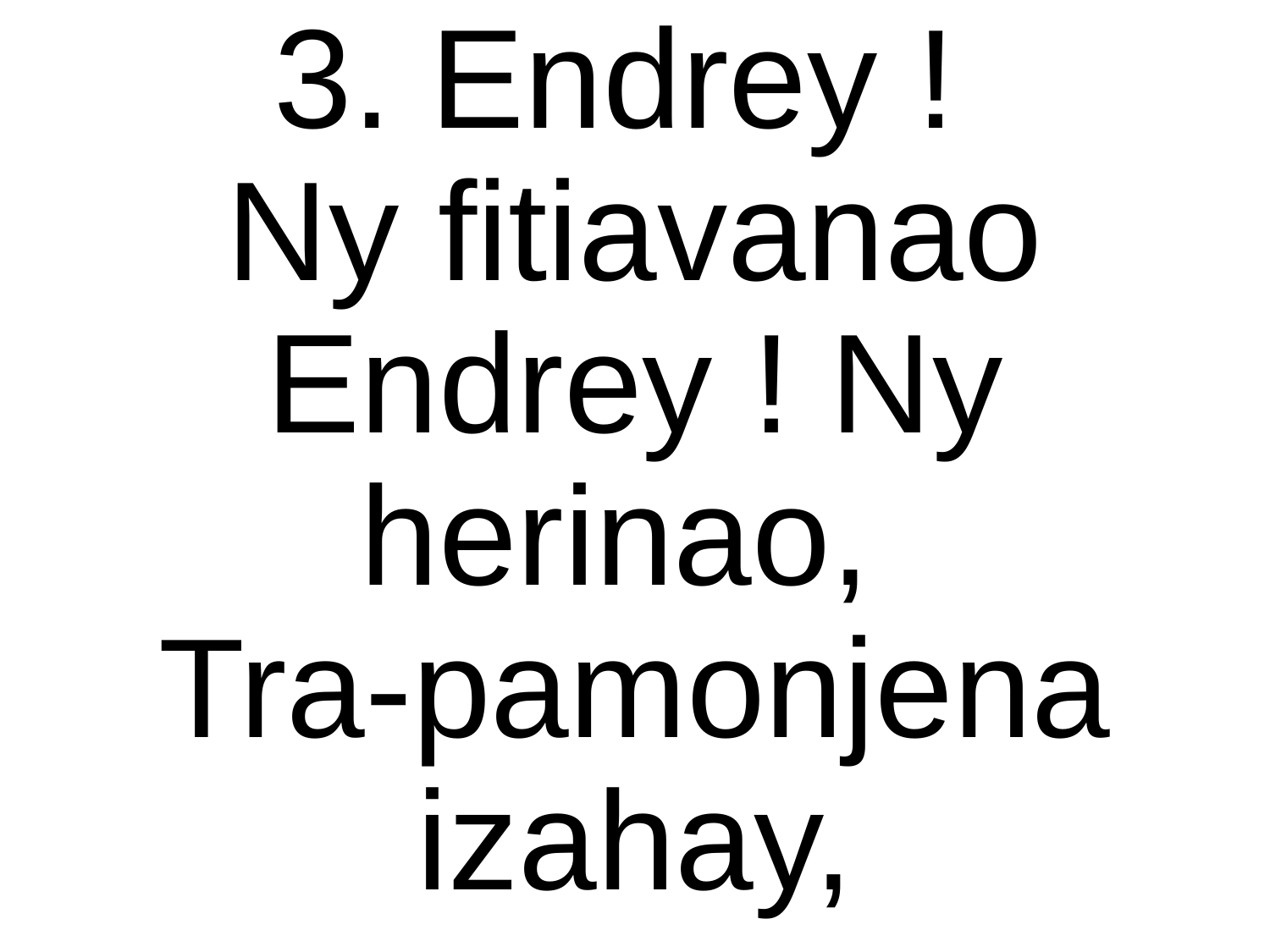

3. Endrey !
Ny fitiavanao
Endrey ! Ny herinao,
Tra-pamonjena izahay,